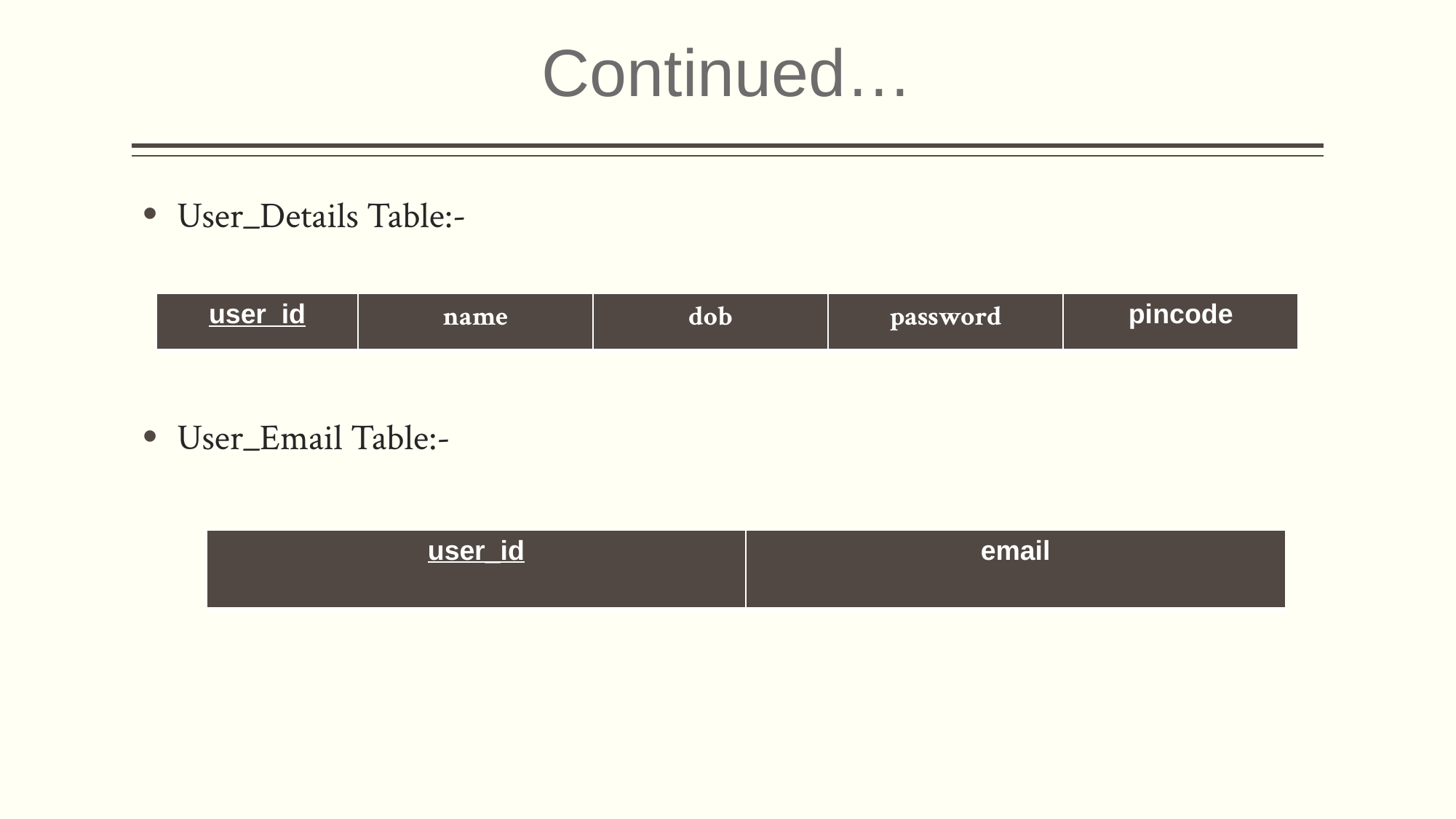

# Continued…
User_Details Table:-

User_Email Table:-

| user\_id | name | dob | password | pincode |
| --- | --- | --- | --- | --- |
| user\_id | email |
| --- | --- |